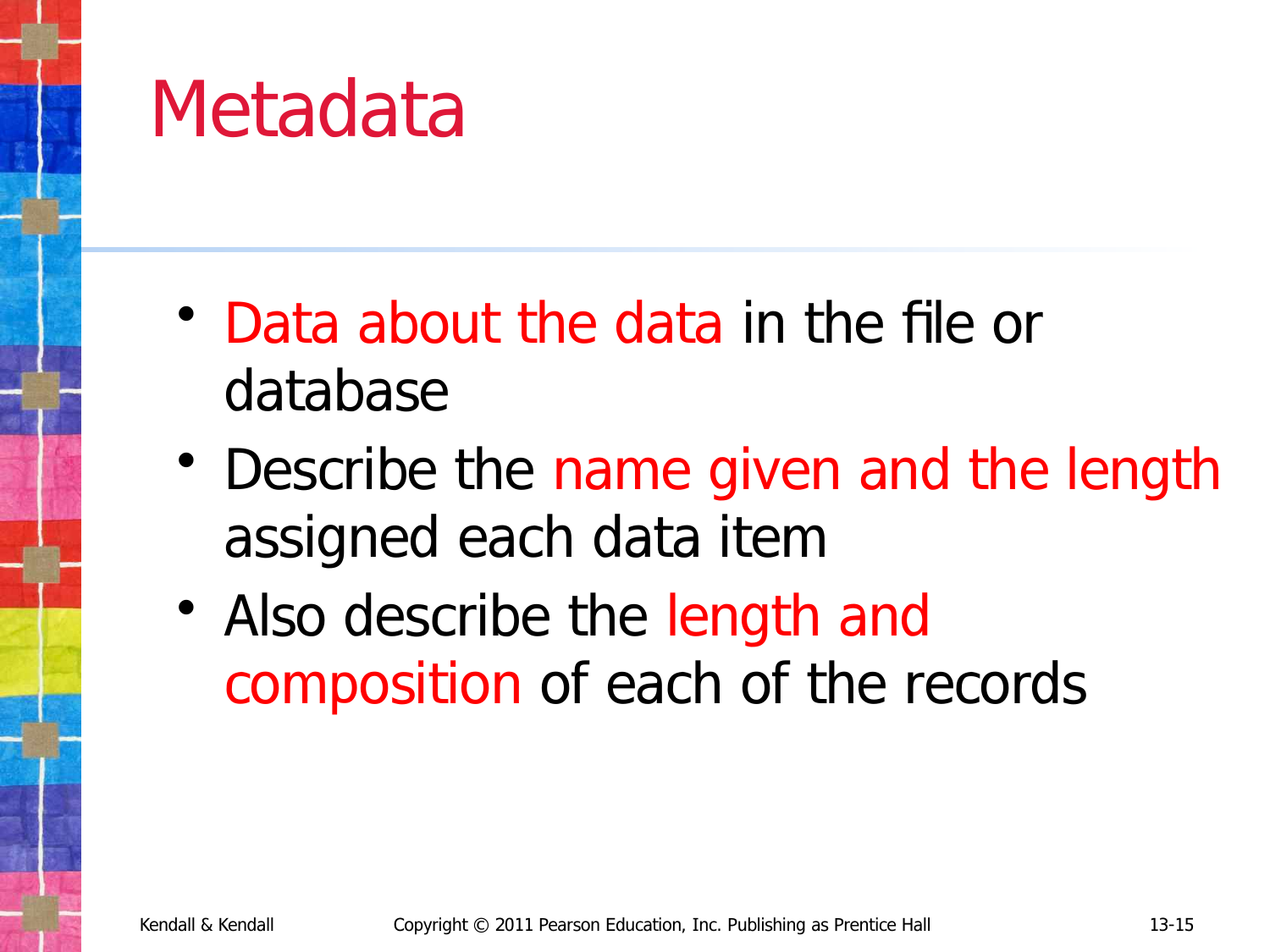

# Metadata
Data about the data in the file or database
Describe the name given and the length assigned each data item
Also describe the length and composition of each of the records
Kendall & Kendall	Copyright © 2011 Pearson Education, Inc. Publishing as Prentice Hall
13-15